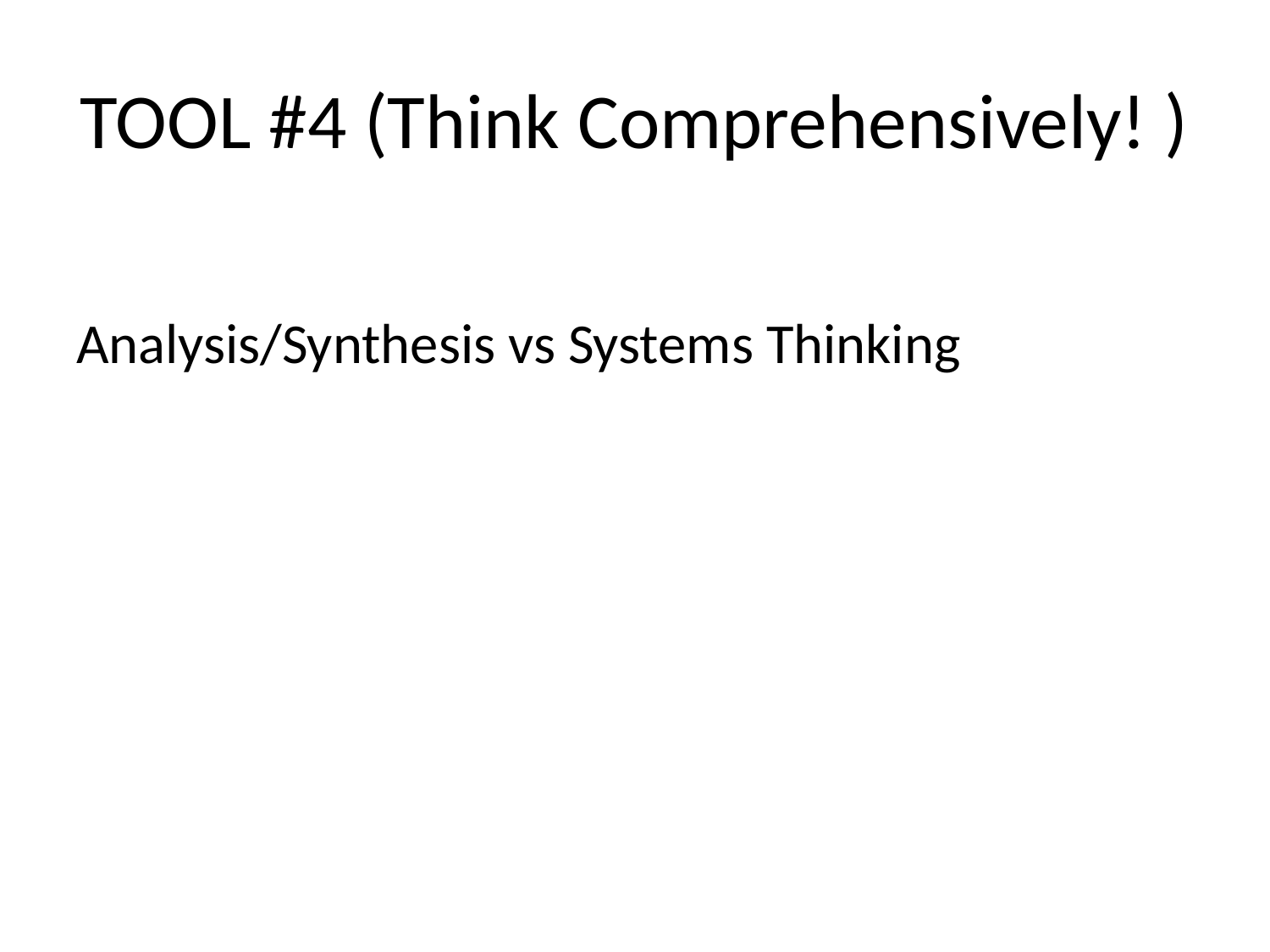

# TOOL #4 (Think Comprehensively! )

Analysis/Synthesis vs Systems Thinking